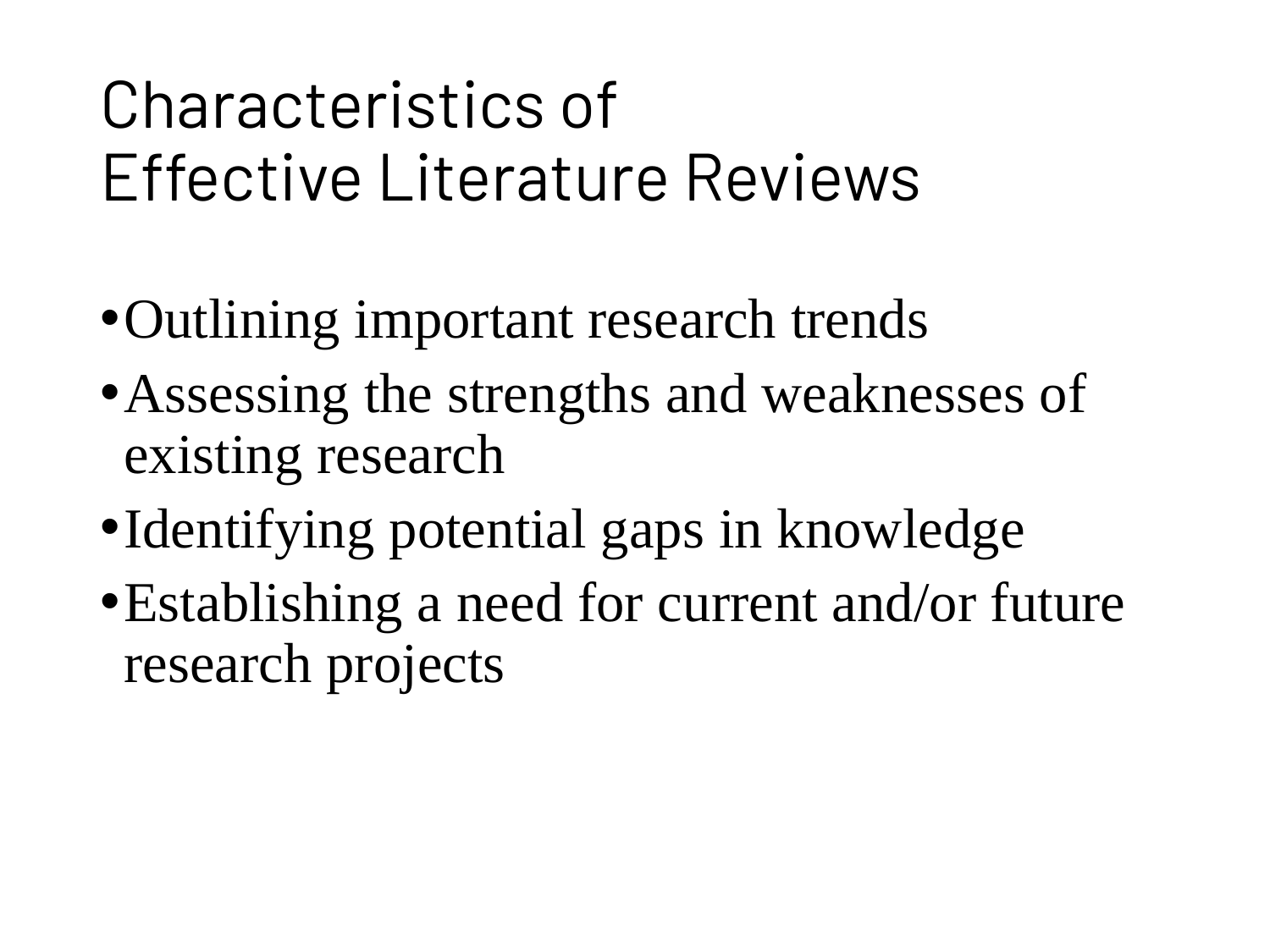

# Characteristics of Effective Literature Reviews

Outlining important research trends
Assessing the strengths and weaknesses of existing research
Identifying potential gaps in knowledge
Establishing a need for current and/or future research projects